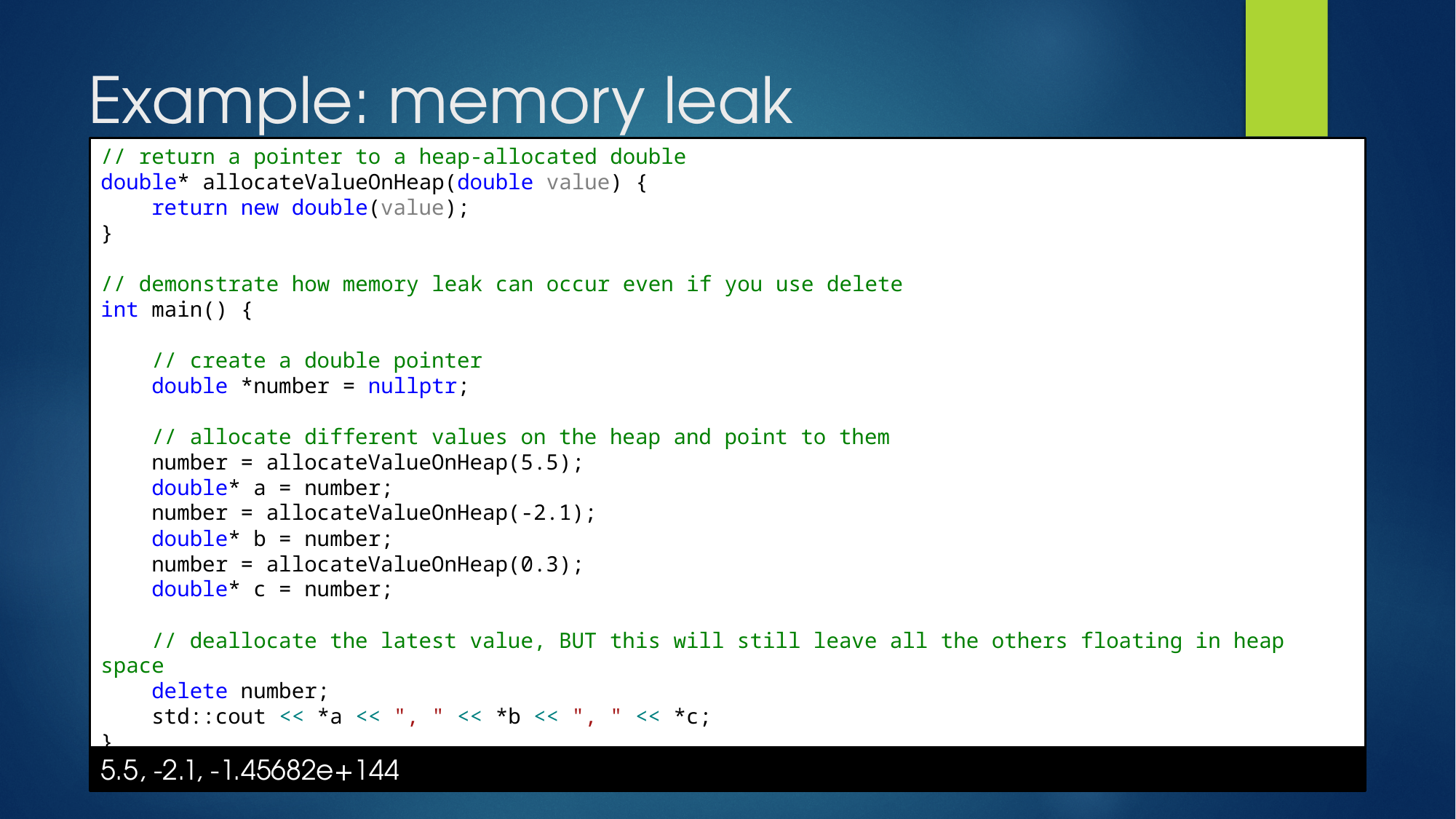

# Example: memory leak
// return a pointer to a heap-allocated double
double* allocateValueOnHeap(double value) {
    return new double(value);
}

// demonstrate how memory leak can occur even if you use delete
int main() {

    // create a double pointer
    double *number = nullptr;

    // allocate different values on the heap and point to them
    number = allocateValueOnHeap(5.5);
    double* a = number;
    number = allocateValueOnHeap(-2.1);
    double* b = number;
    number = allocateValueOnHeap(0.3);
    double* c = number;

    // deallocate the latest value, BUT this will still leave all the others floating in heap space
    delete number;
    std::cout << *a << ", " << *b << ", " << *c;
}

5.5, -2.1, -1.45682e+144